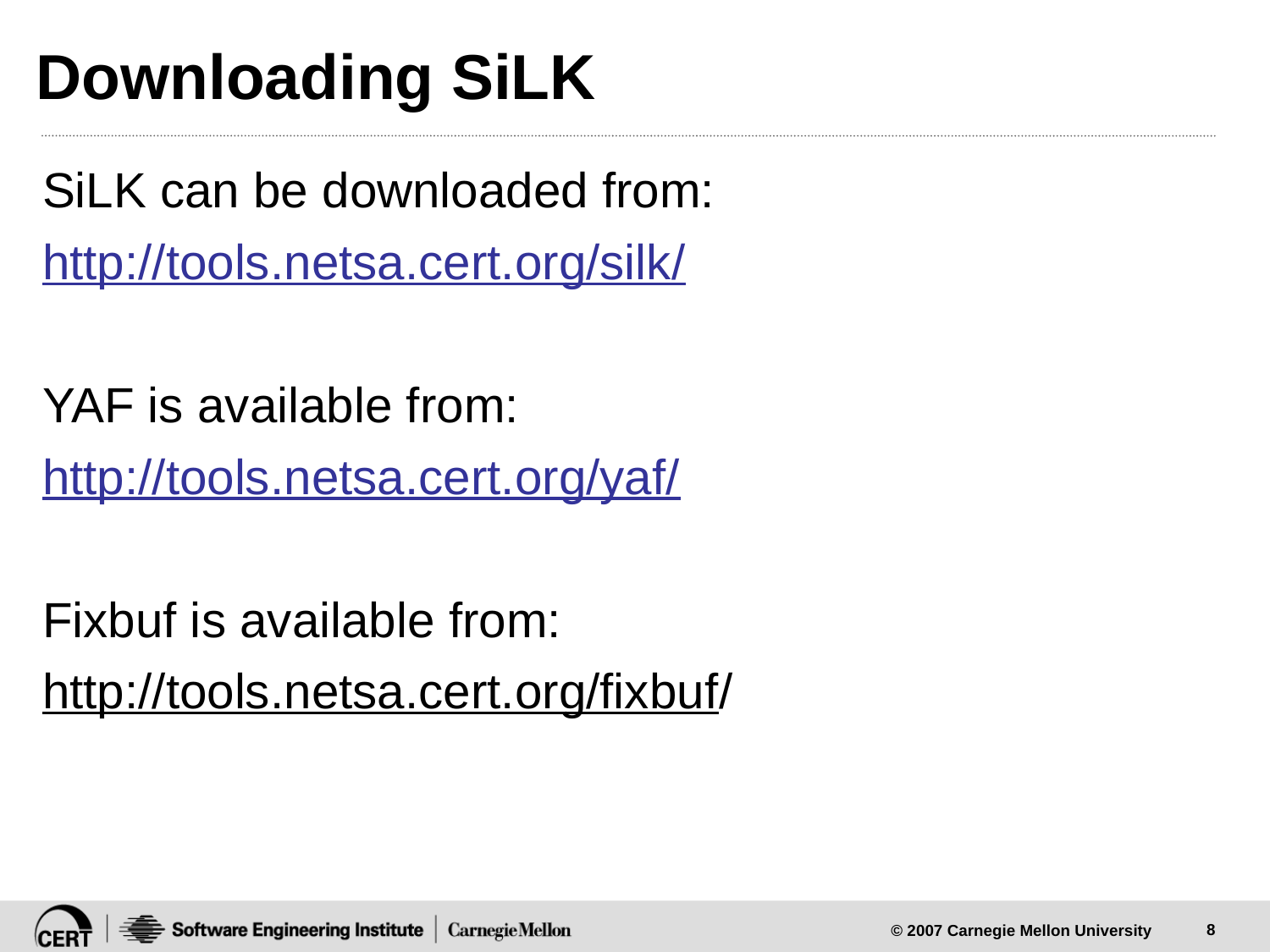

# Downloading SiLK
SiLK can be downloaded from:
http://tools.netsa.cert.org/silk/

YAF is available from:
http://tools.netsa.cert.org/yaf/

Fixbuf is available from:
http://tools.netsa.cert.org/fixbuf/